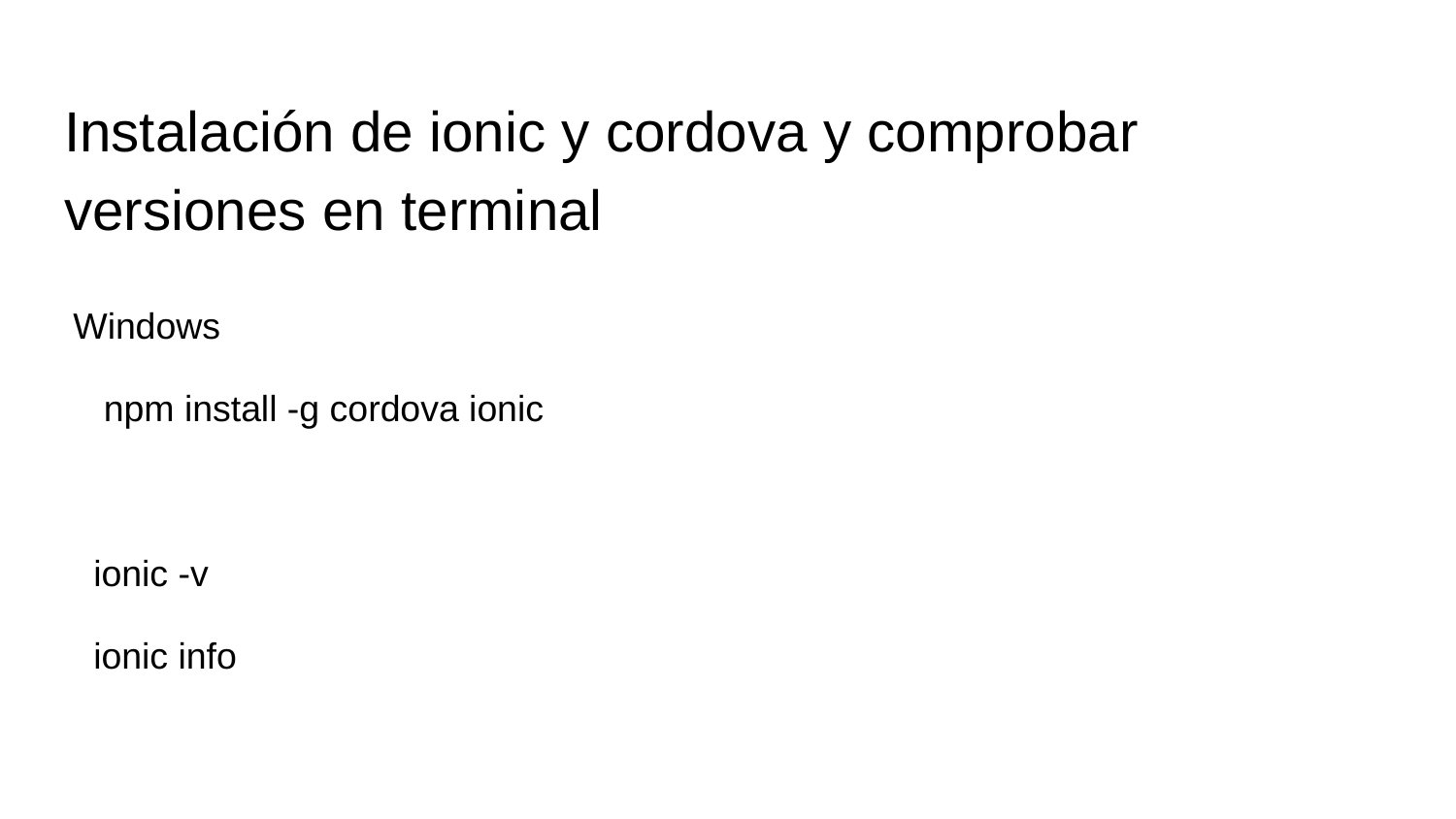

# Instalación de ionic y cordova y comprobar versiones en terminal
Windows
   npm install -g cordova ionic

  ionic -v
  ionic info